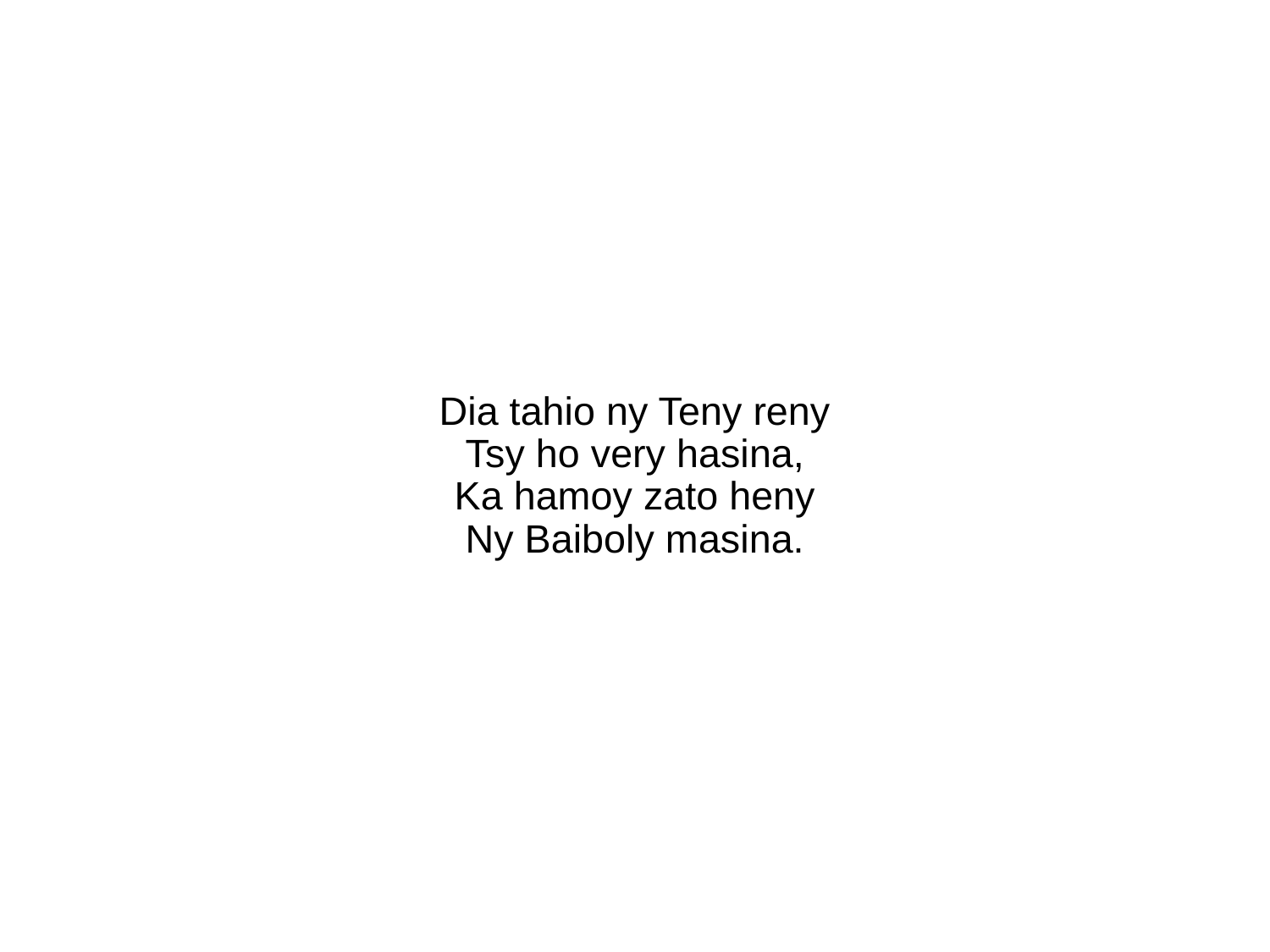

Dia tahio ny Teny reny
Tsy ho very hasina,
Ka hamoy zato heny
Ny Baiboly masina.